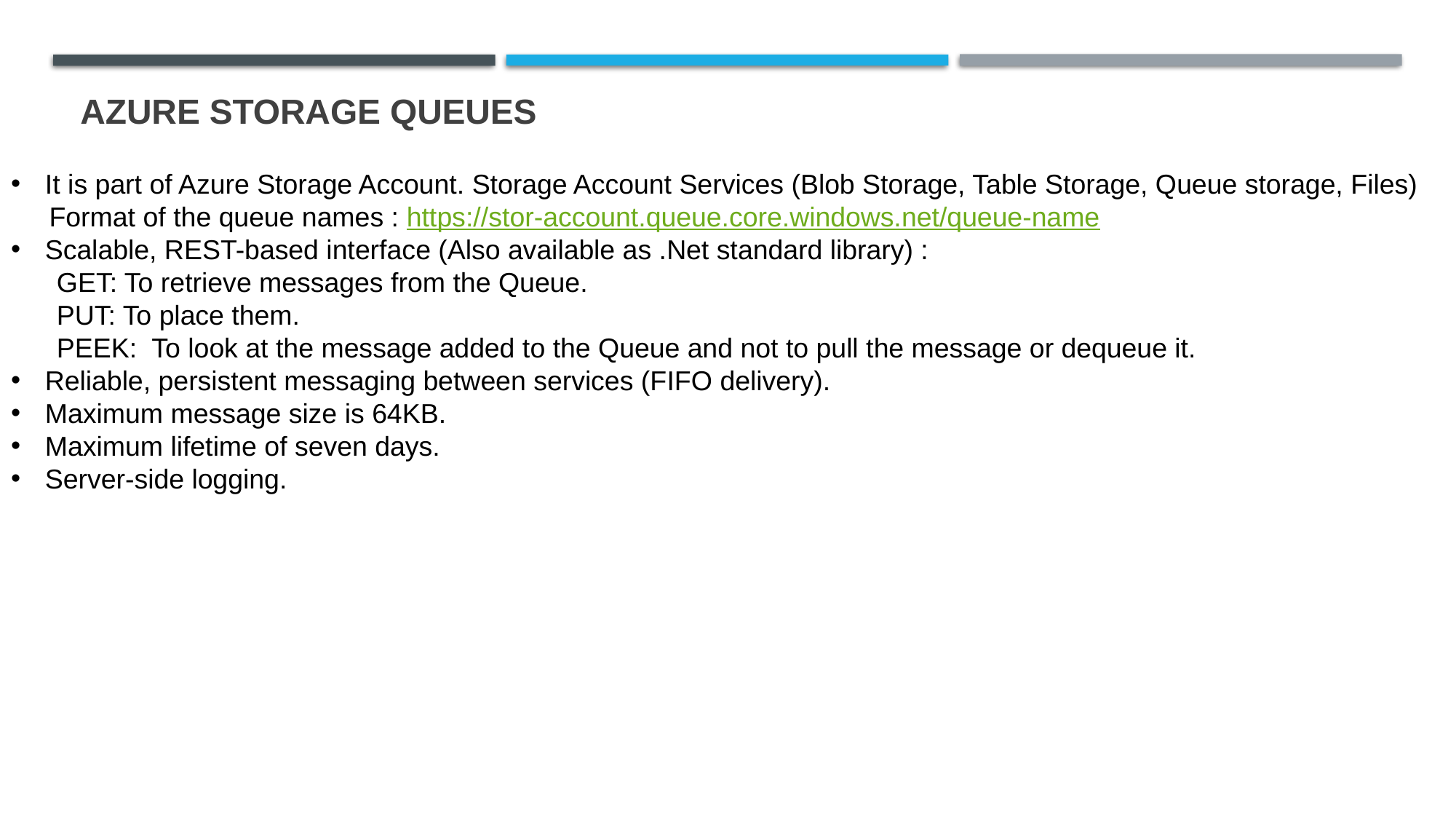

# Azure Storage queues
It is part of Azure Storage Account. Storage Account Services (Blob Storage, Table Storage, Queue storage, Files)
     Format of the queue names : https://stor-account.queue.core.windows.net/queue-name
Scalable, REST-based interface (Also available as .Net standard library) :
      GET: To retrieve messages from the Queue.
      PUT: To place them.
      PEEK:  To look at the message added to the Queue and not to pull the message or dequeue it.
Reliable, persistent messaging between services (FIFO delivery).
Maximum message size is 64KB.
Maximum lifetime of seven days.
Server-side logging.